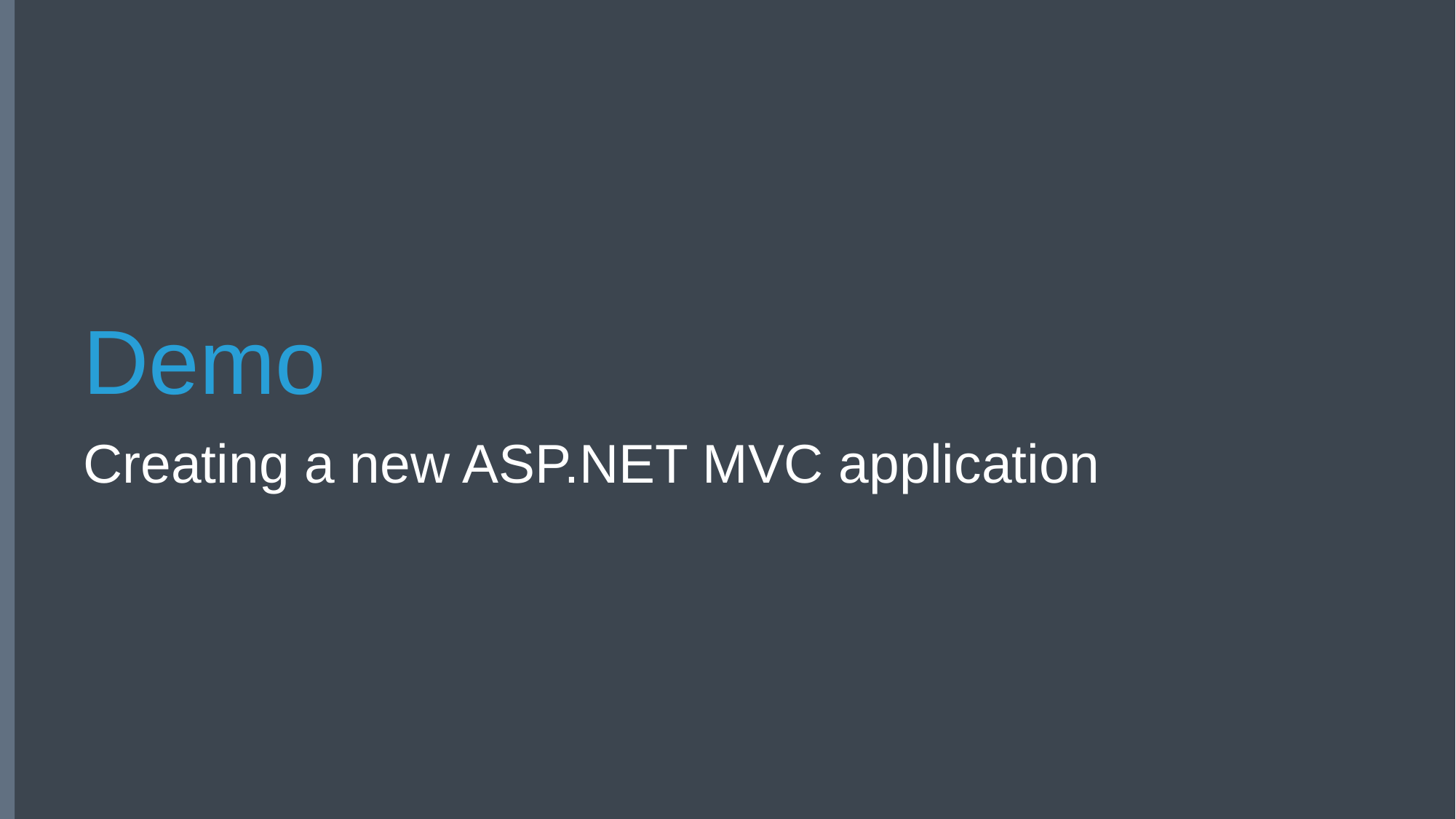

# Demo
Creating a new ASP.NET MVC application